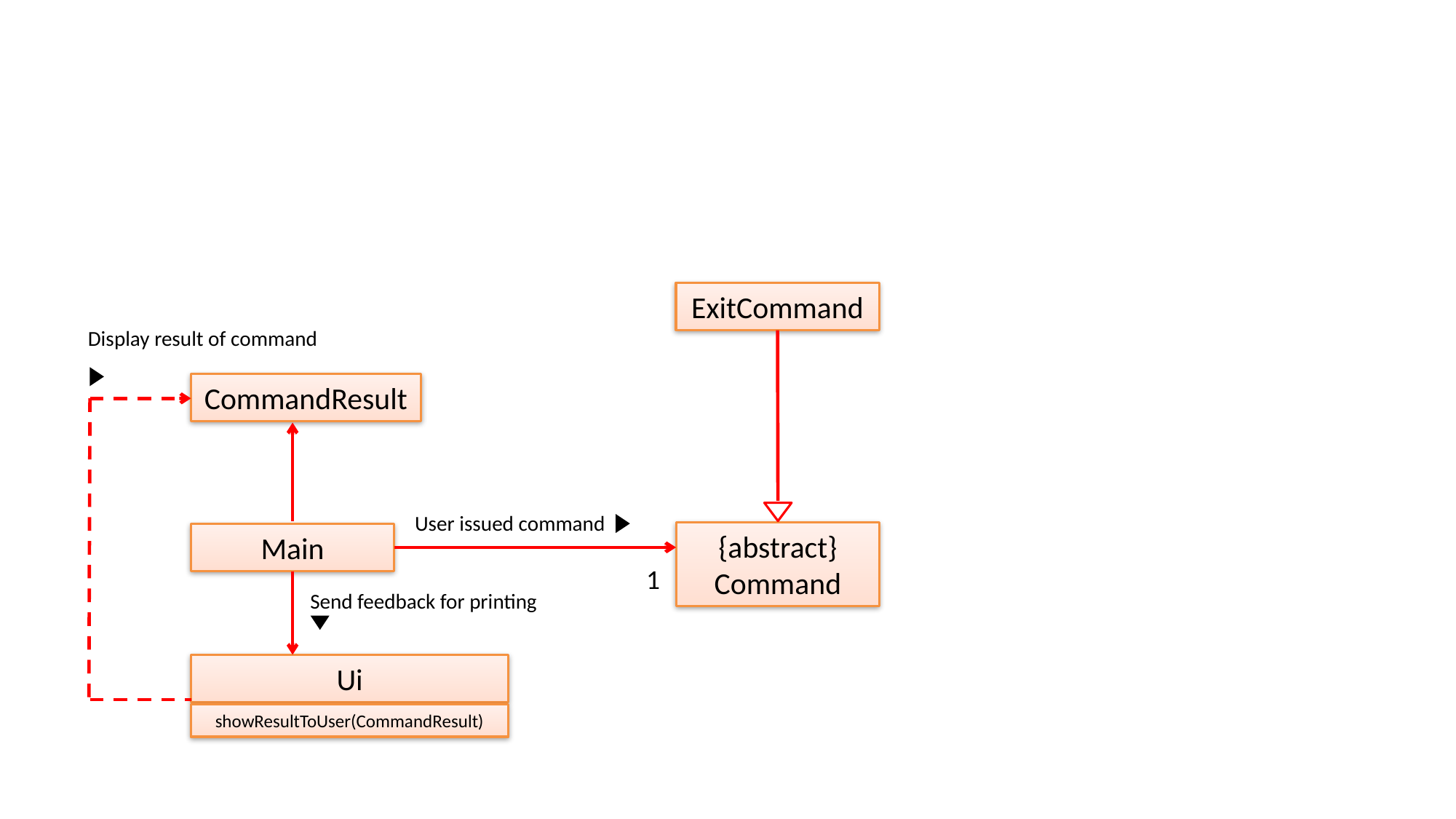

ExitCommand
Display result of command

CommandResult

User issued command

{abstract}
Command
Main
1
Send feedback for printing

Ui
showResultToUser(CommandResult)